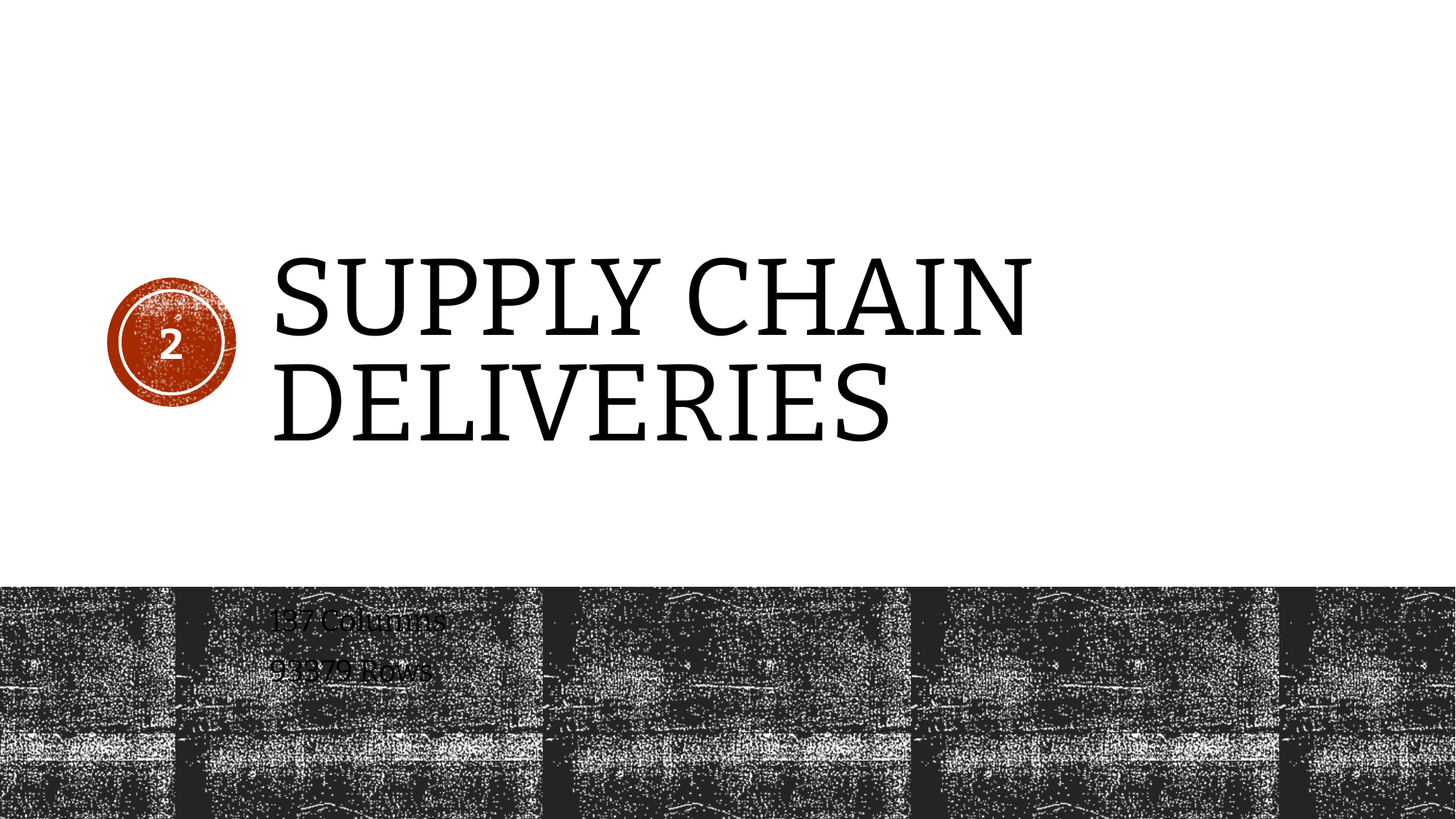

# Supply Chain deliveries
2
137 Columns
93379 Rows